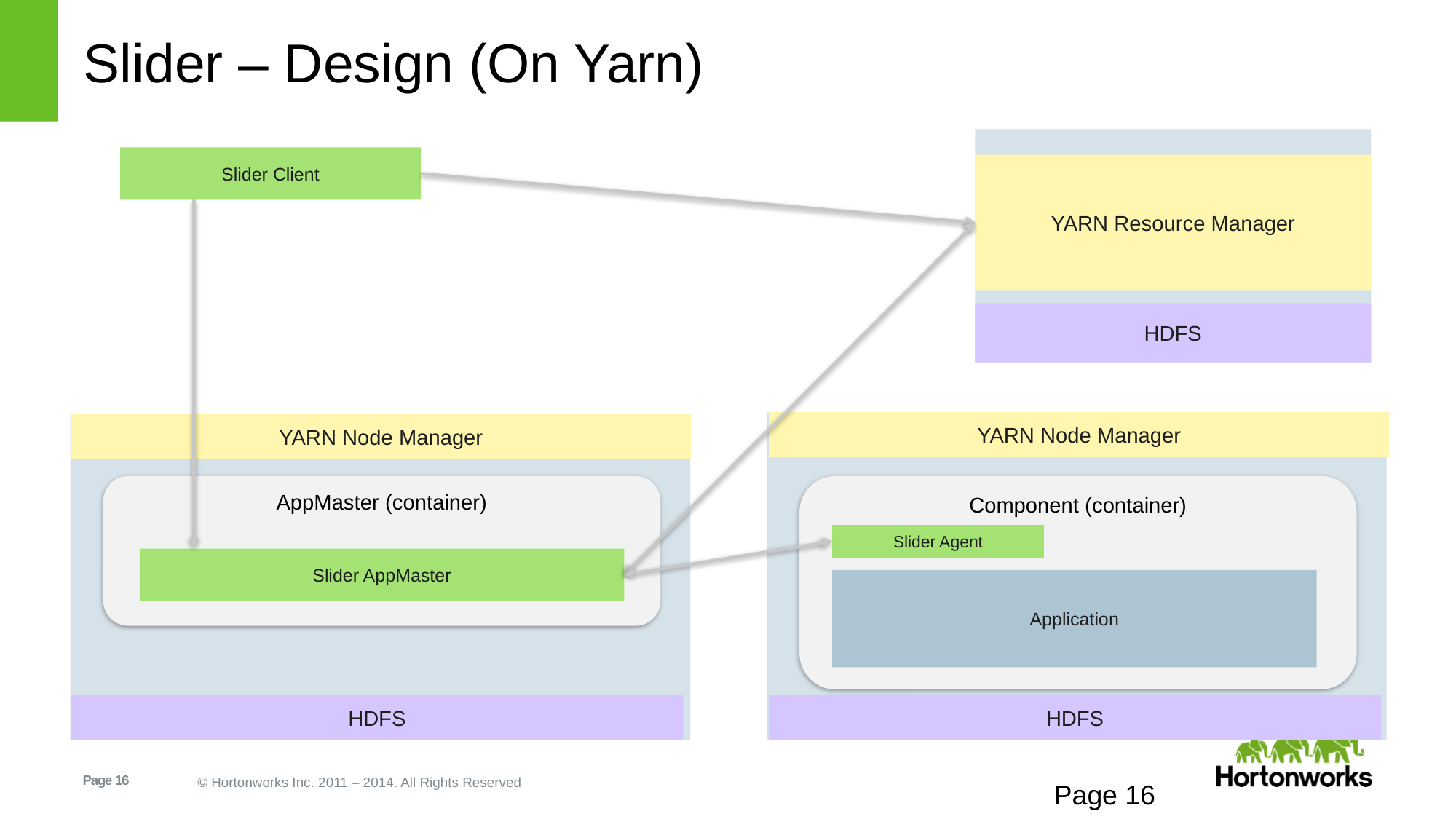

# Slider – Design (On Yarn)

YARN Resource Manager
HDFS
Slider Client

YARN Node Manager

YARN Node Manager
Component (container)
AppMaster (container)
Slider Agent
Slider AppMaster
Application
HDFS
HDFS
Page 16